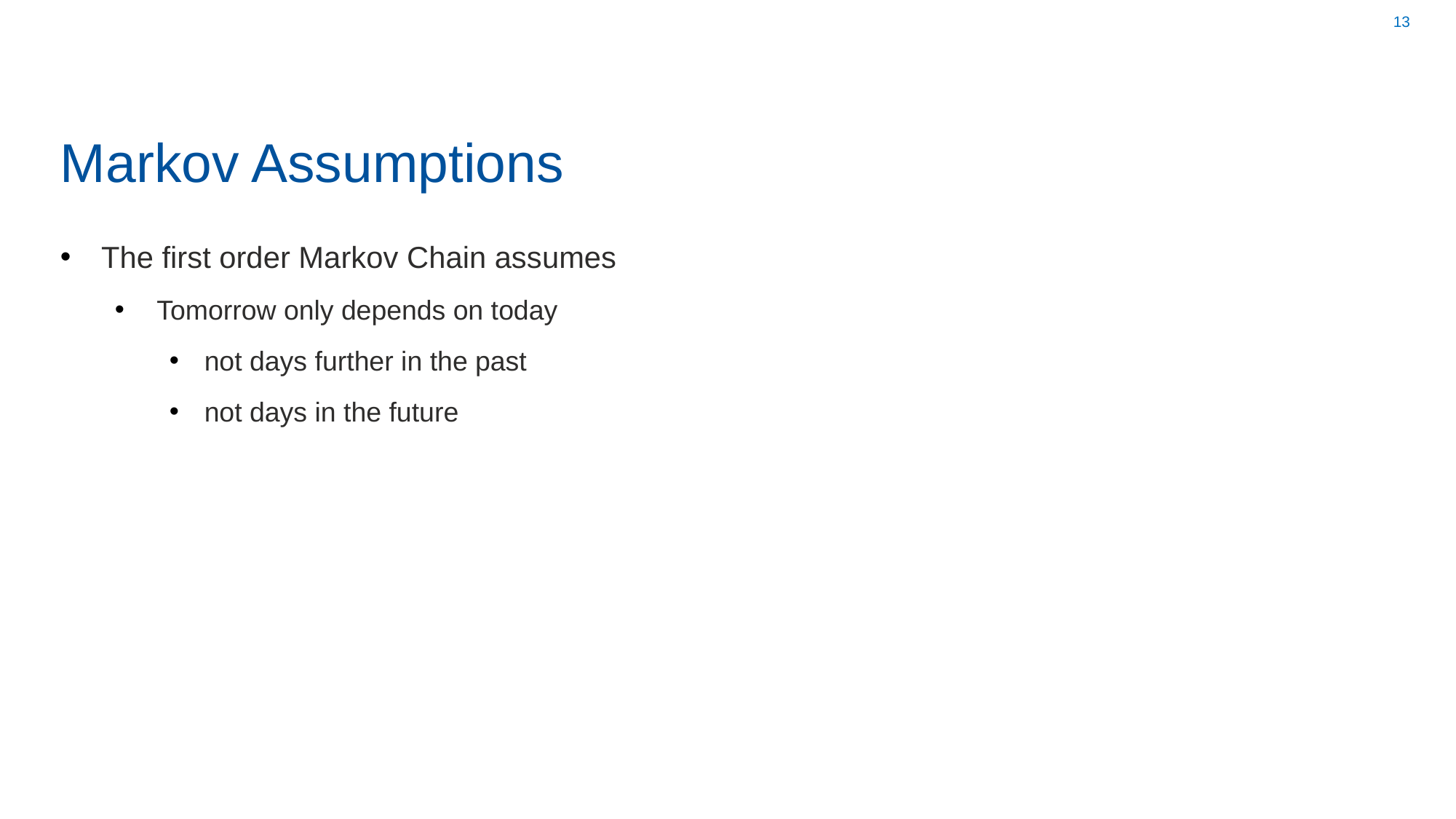

# Markov Assumptions
The first order Markov Chain assumes
 Tomorrow only depends on today
 not days further in the past
 not days in the future